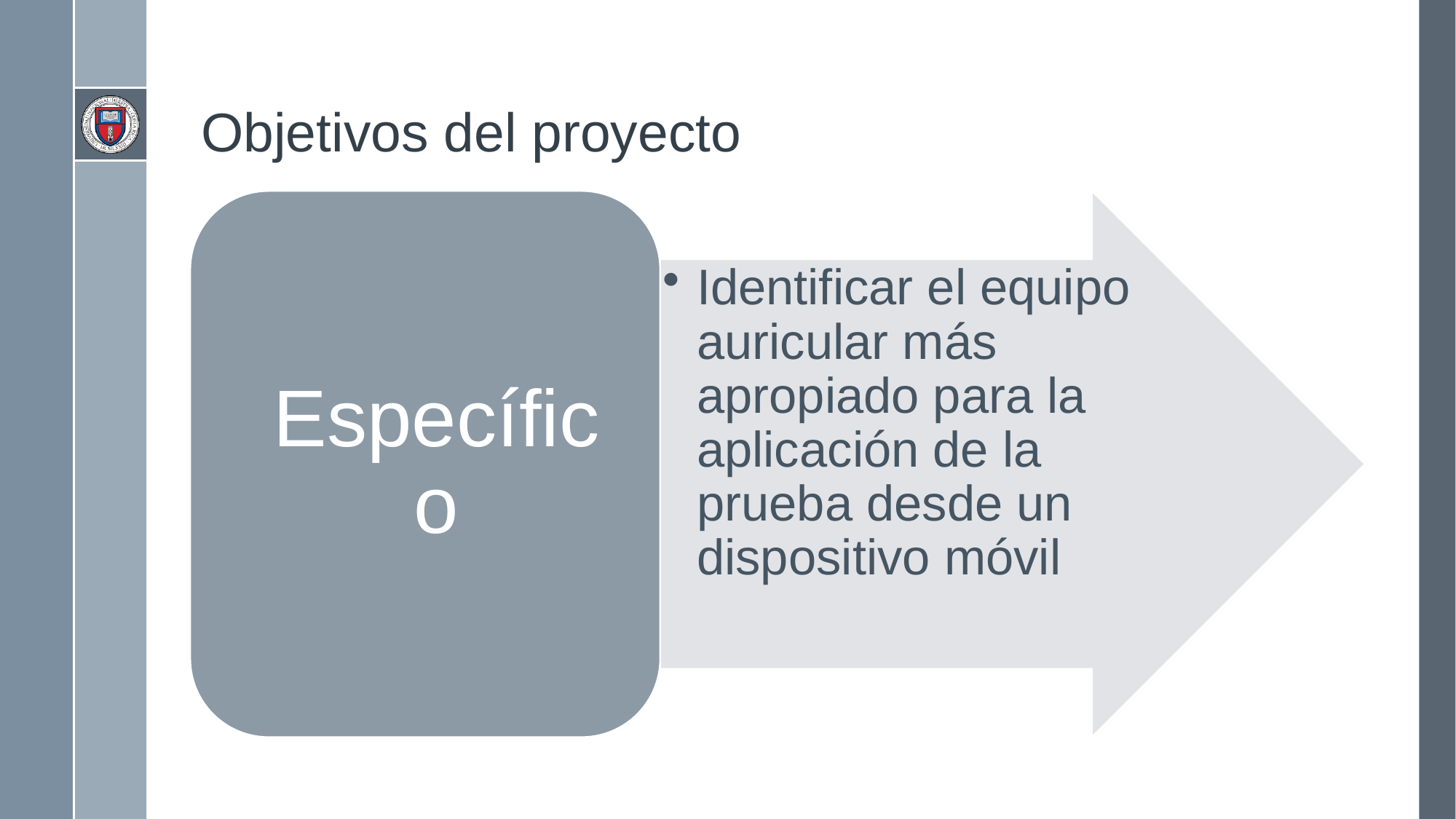

# Objetivos del proyecto
Identificar el equipo auricular más apropiado para la aplicación de la prueba desde un dispositivo móvil
Específico